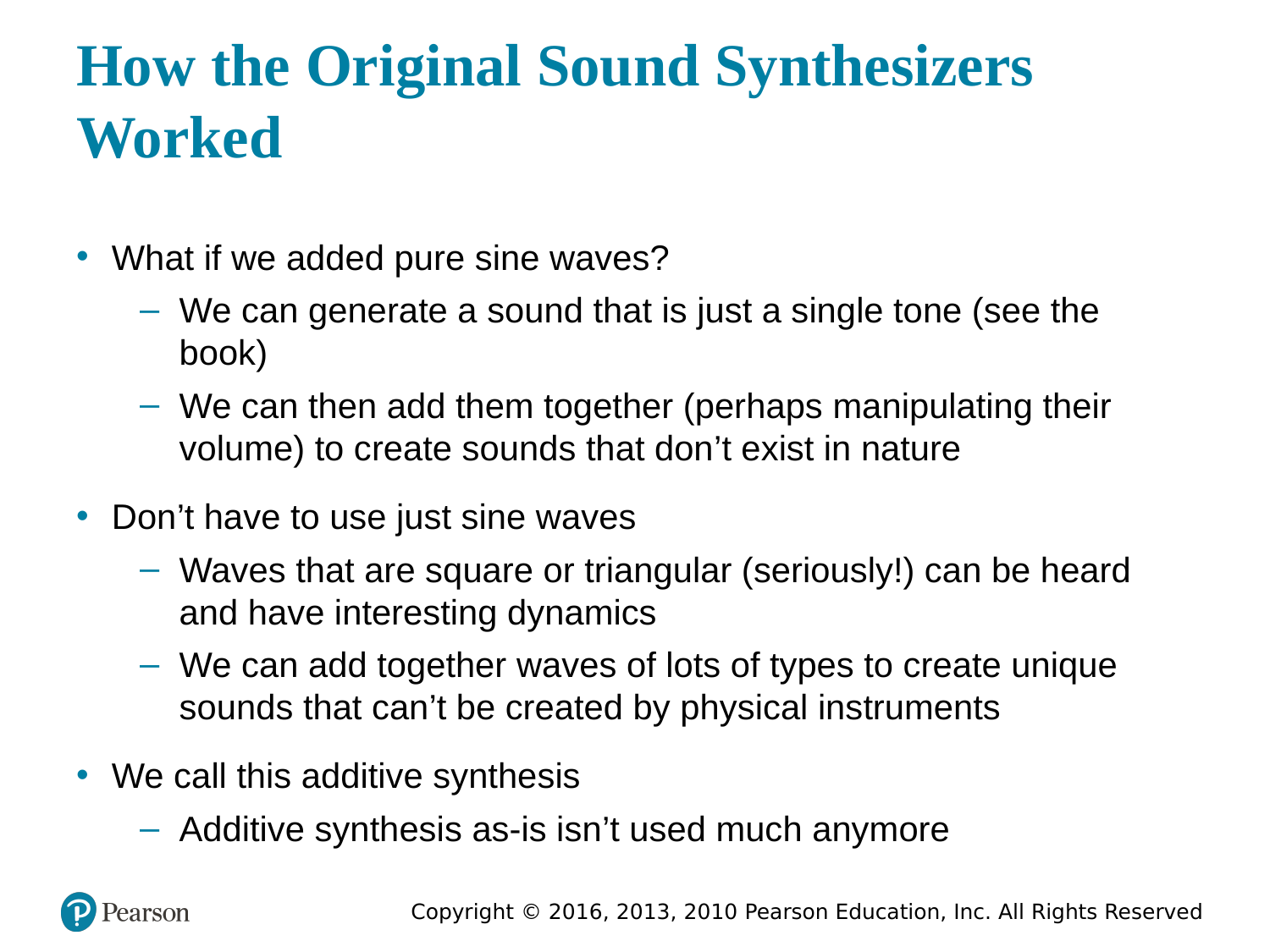

# How the Original Sound Synthesizers Worked
What if we added pure sine waves?
We can generate a sound that is just a single tone (see the book)
We can then add them together (perhaps manipulating their volume) to create sounds that don’t exist in nature
Don’t have to use just sine waves
Waves that are square or triangular (seriously!) can be heard and have interesting dynamics
We can add together waves of lots of types to create unique sounds that can’t be created by physical instruments
We call this additive synthesis
Additive synthesis as-is isn’t used much anymore